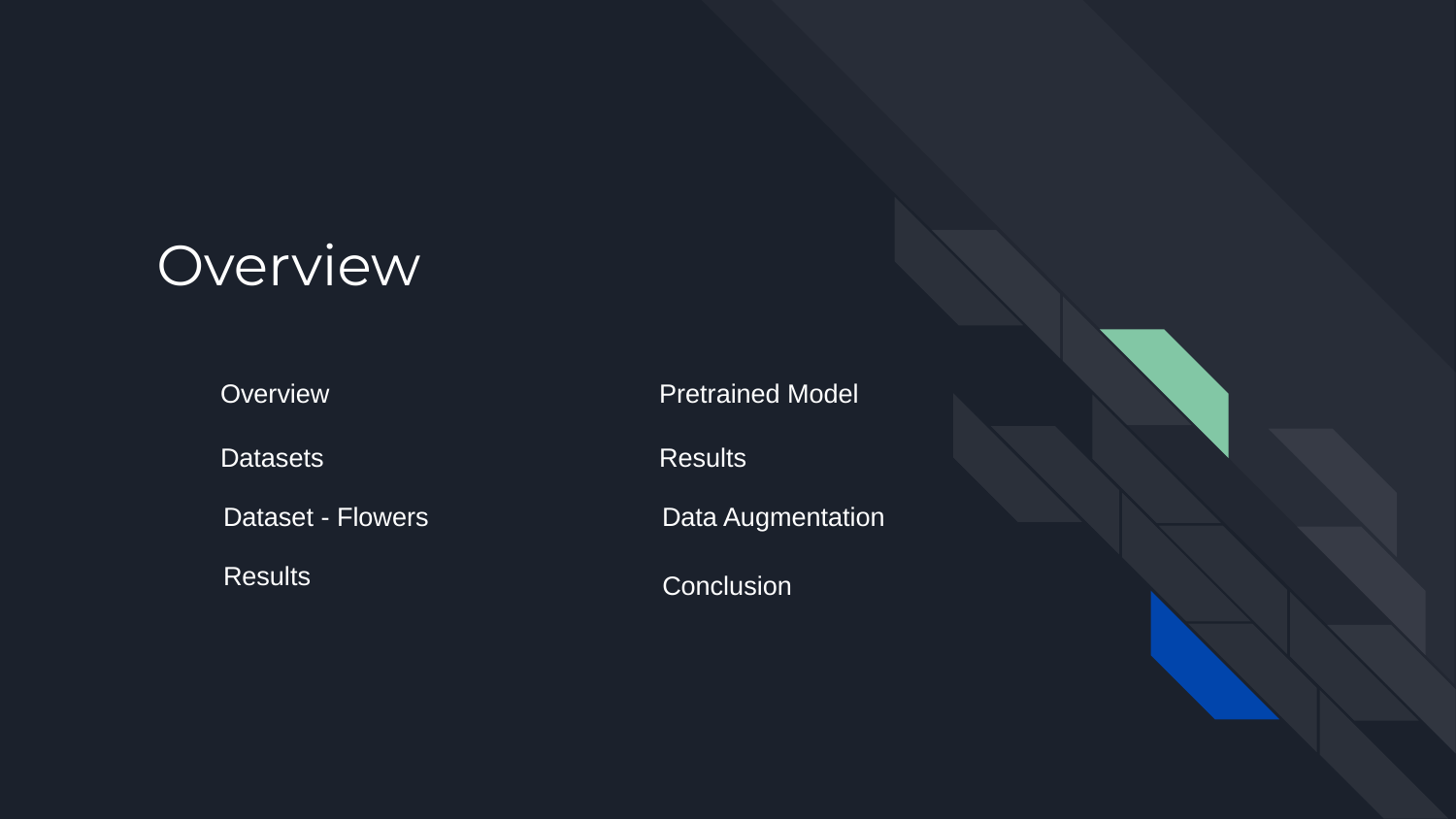

Overview
Overview
Pretrained Model
Datasets
Results
Dataset - Flowers
Data Augmentation
Results

Conclusion